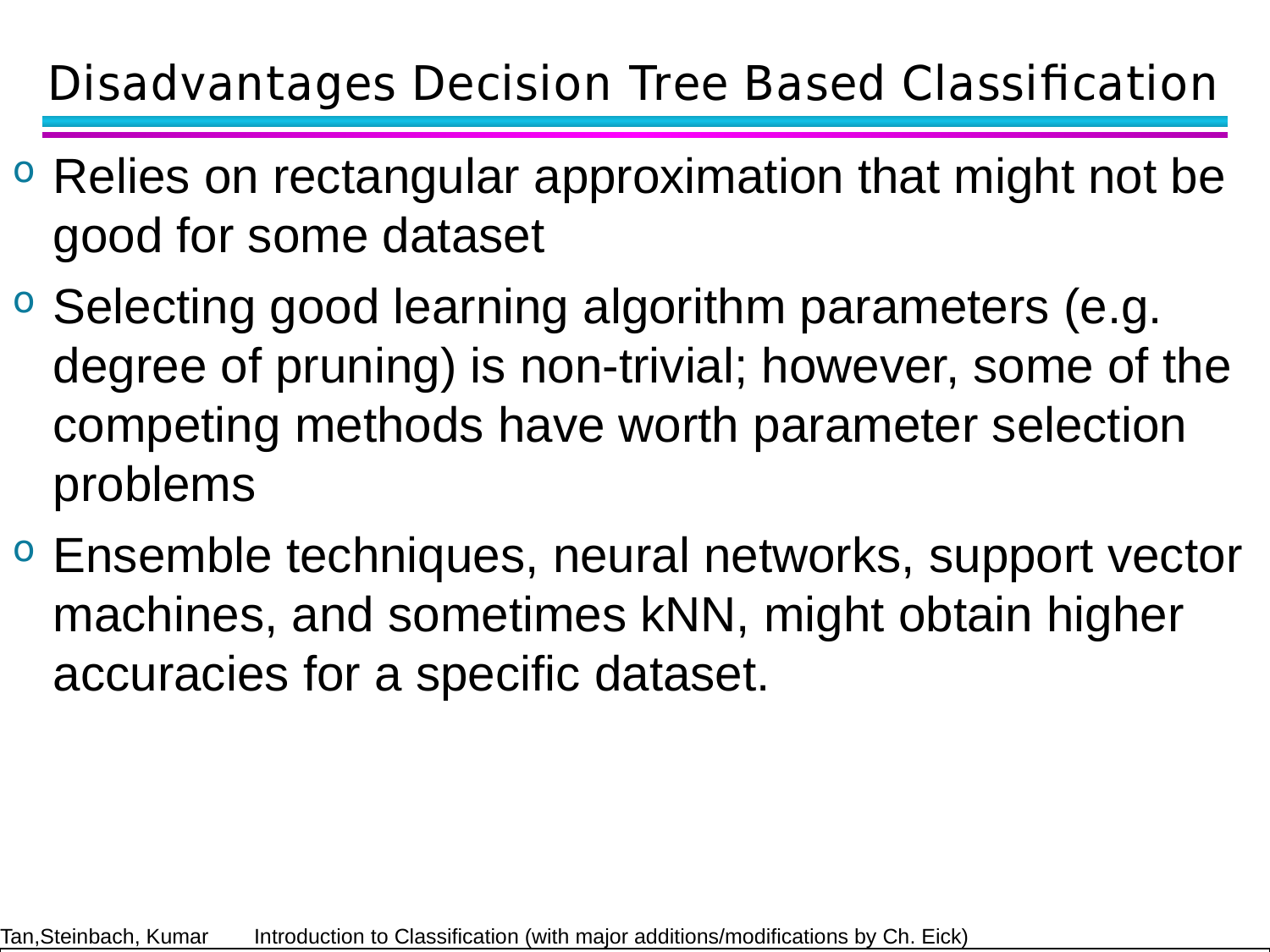

# Disadvantages Decision Tree Based Classification
Relies on rectangular approximation that might not be good for some dataset
Selecting good learning algorithm parameters (e.g. degree of pruning) is non-trivial; however, some of the competing methods have worth parameter selection problems
Ensemble techniques, neural networks, support vector machines, and sometimes kNN, might obtain higher accuracies for a specific dataset.